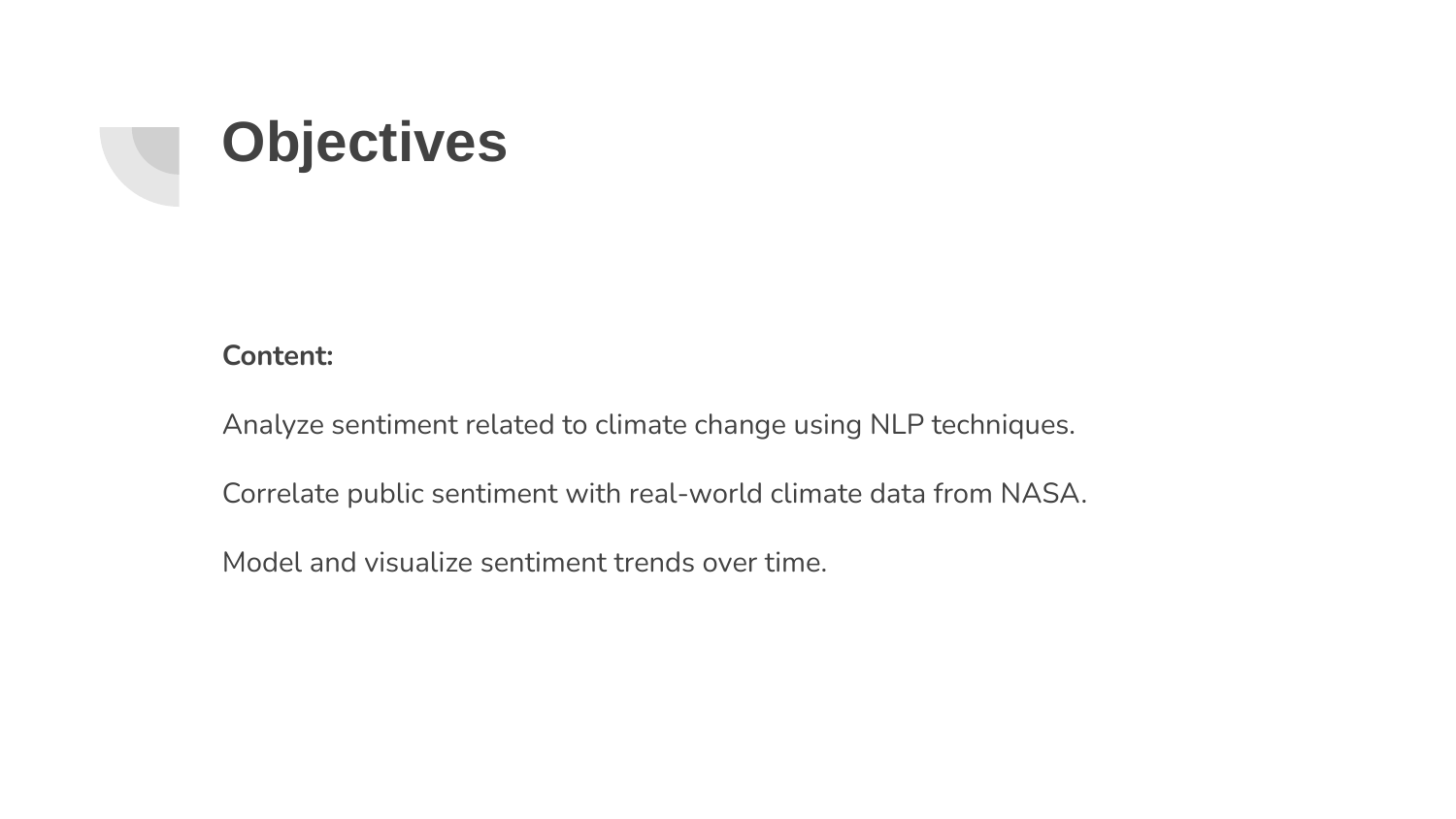

# Objectives
Content:
Analyze sentiment related to climate change using NLP techniques.
Correlate public sentiment with real-world climate data from NASA.
Model and visualize sentiment trends over time.